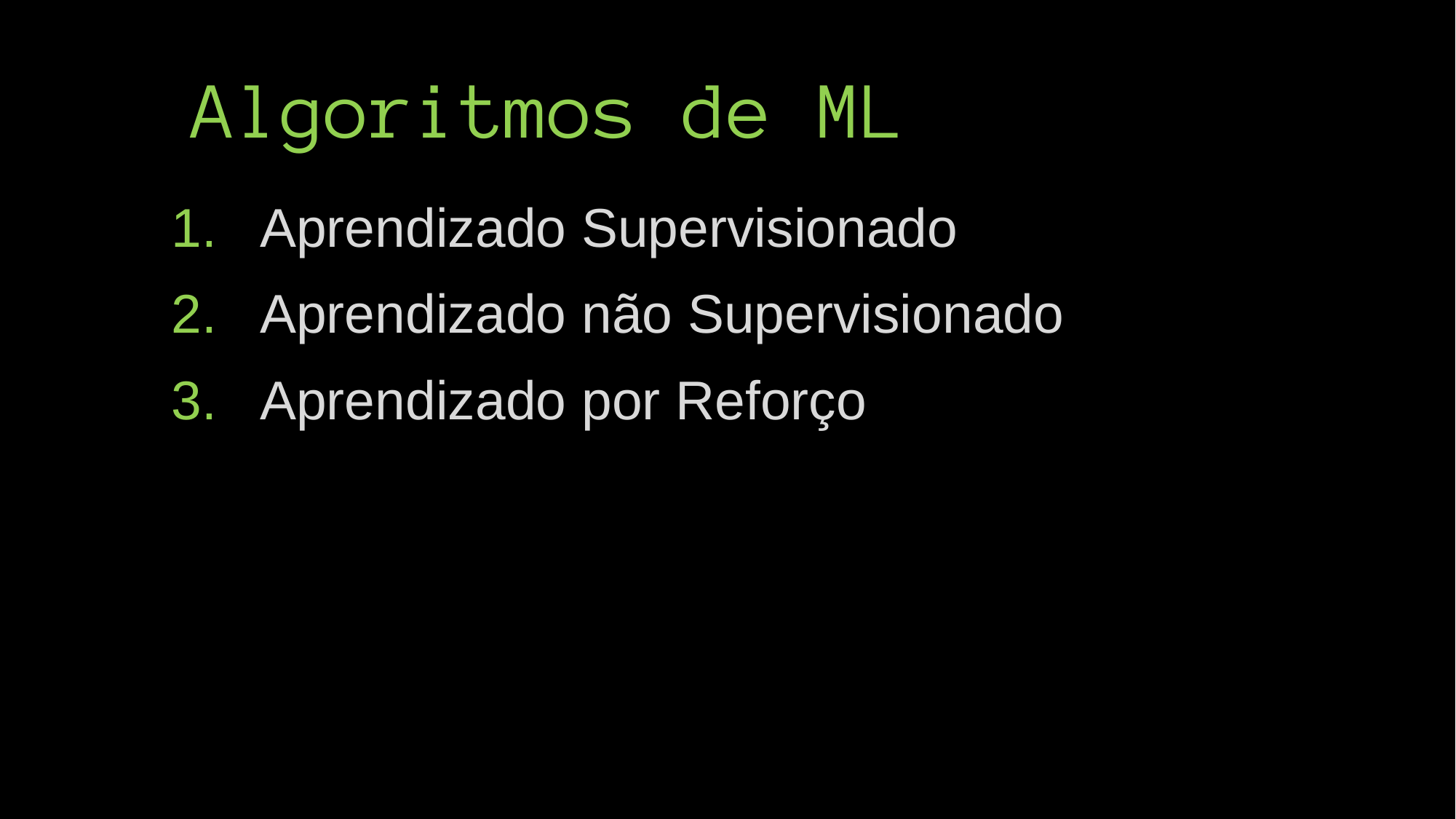

# Algoritmos de ML
Aprendizado Supervisionado
Aprendizado não Supervisionado
Aprendizado por Reforço